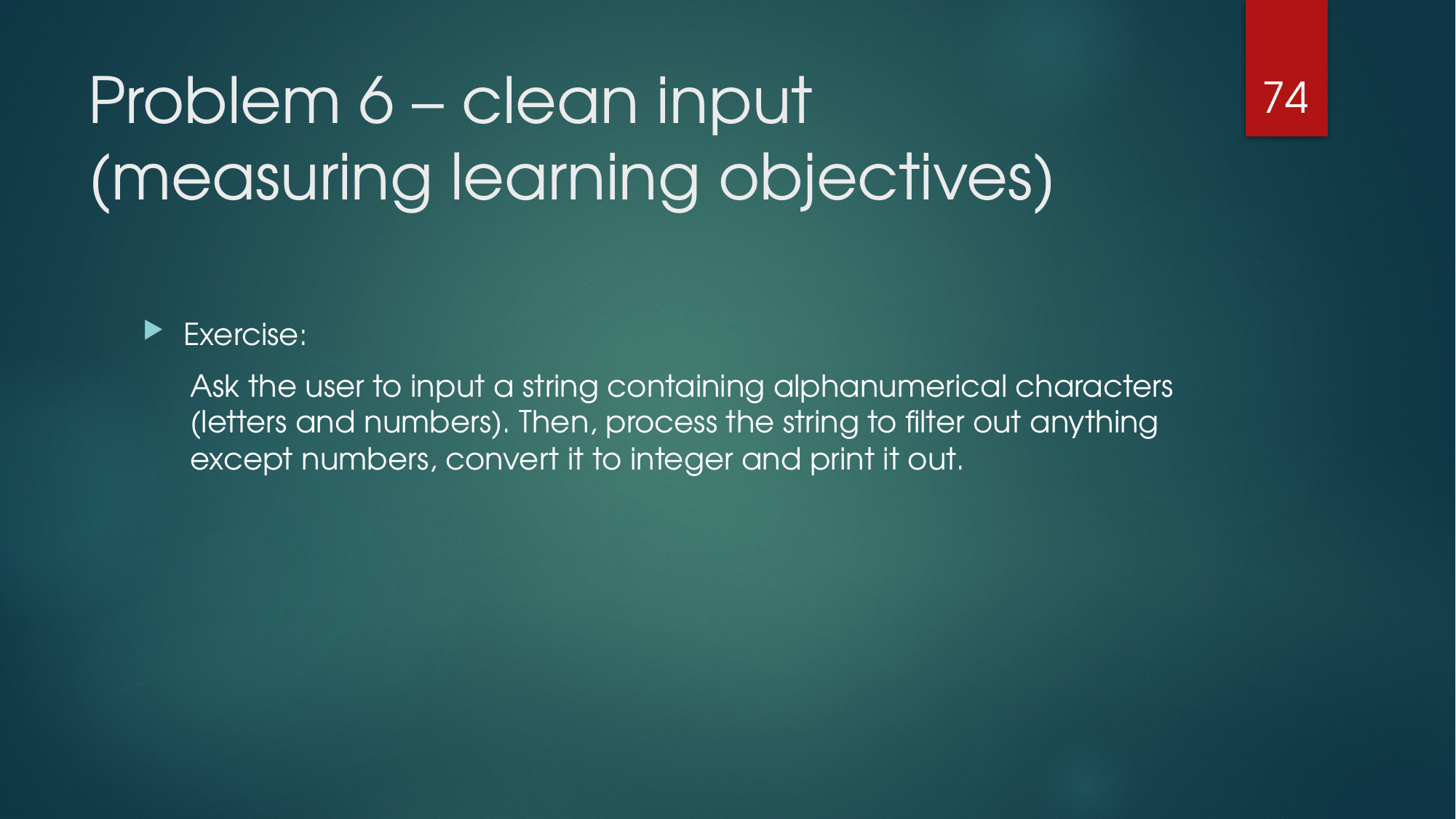

74
# Problem 6 – clean input (measuring learning objectives)
Exercise:
Ask the user to input a string containing alphanumerical characters (letters and numbers). Then, process the string to filter out anything except numbers, convert it to integer and print it out.